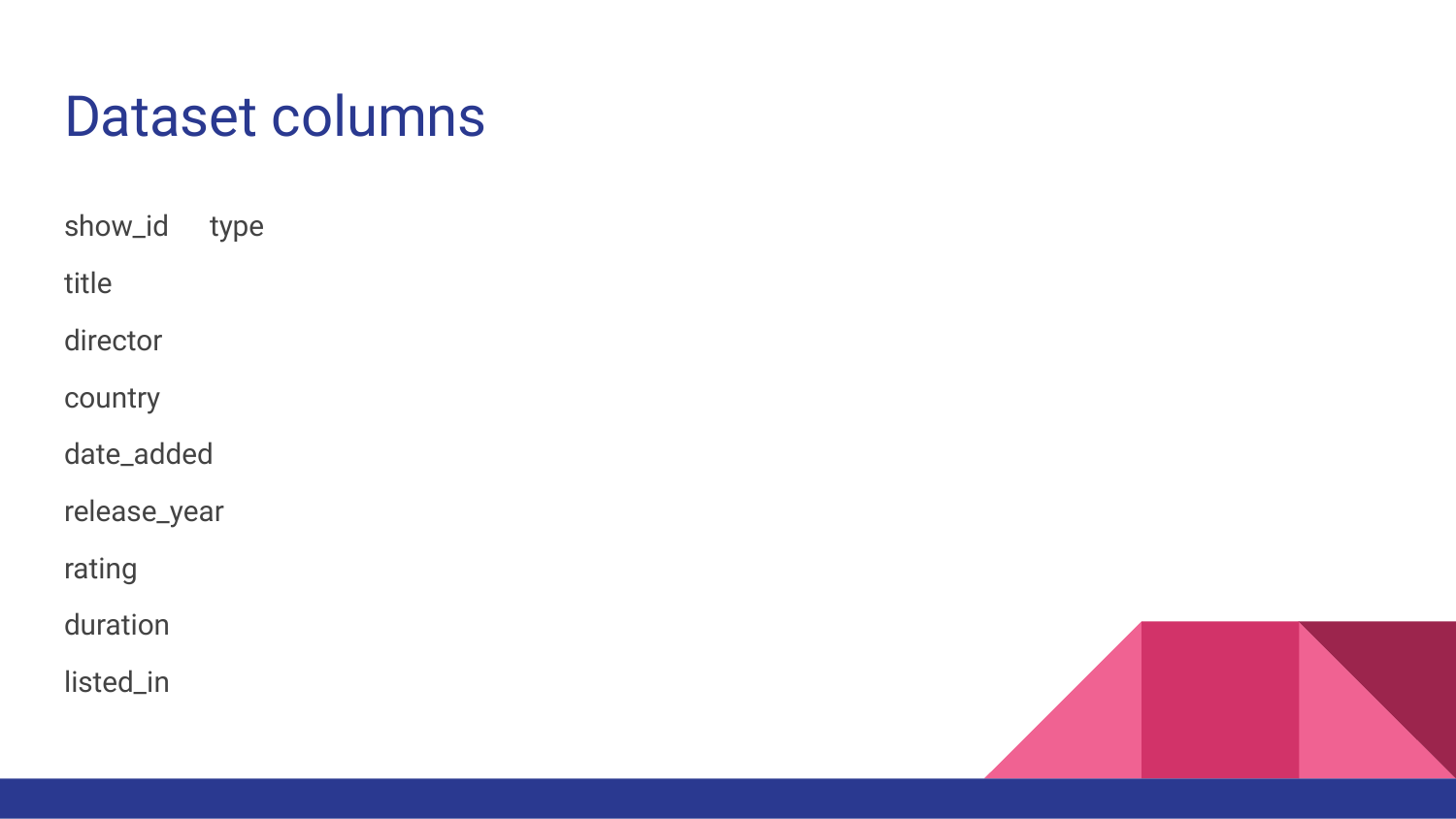

# Dataset columns
show_id	type
title
director
country
date_added
release_year
rating
duration
listed_in